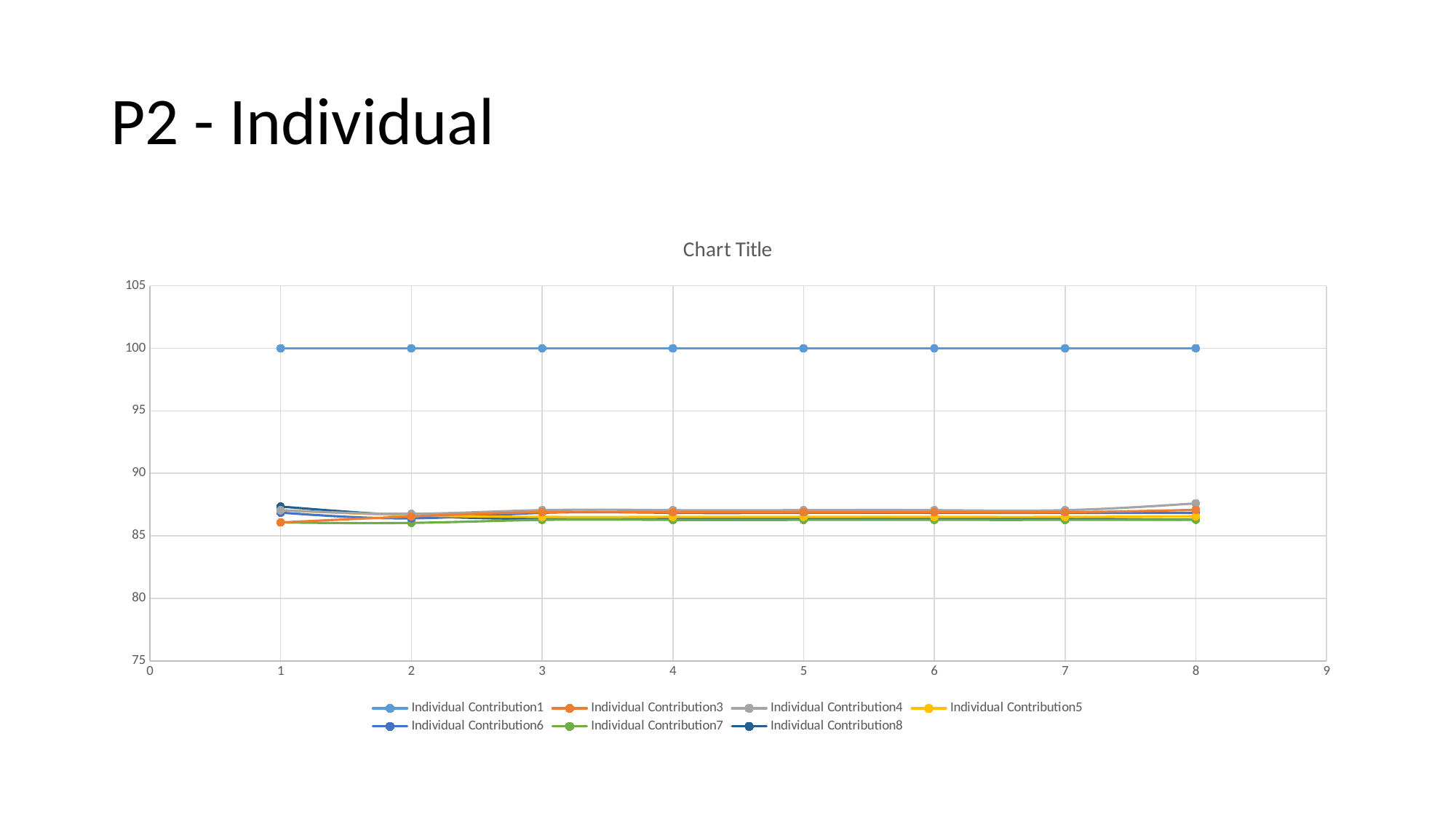

# P2 - Individual

### Chart:

| Category | Individual Contribution1 | Individual Contribution3 | Individual Contribution4 | Individual Contribution5 | Individual Contribution6 | Individual Contribution7 | Individual Contribution8 |
|---|---|---|---|---|---|---|---|